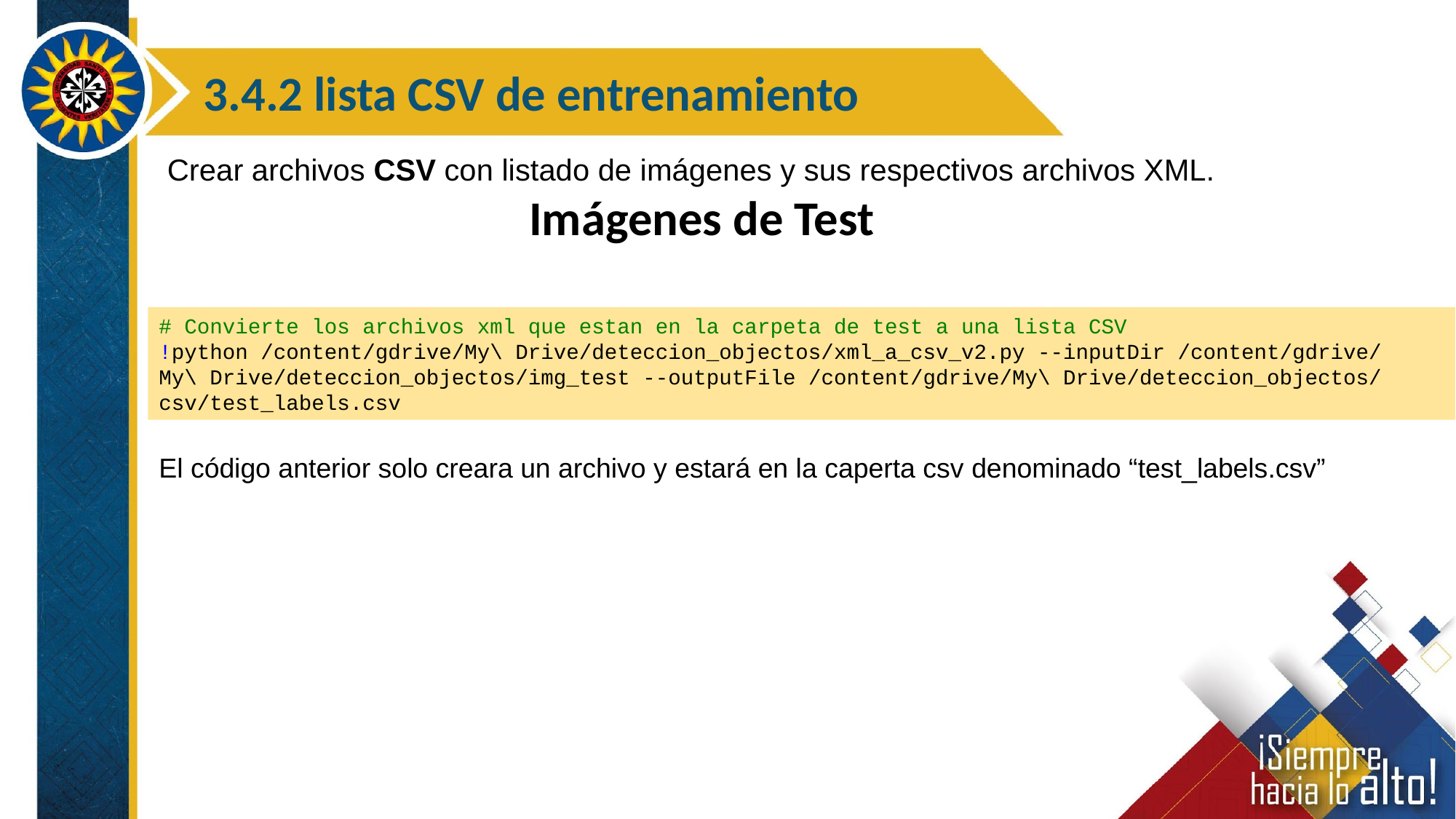

3.4.2 lista CSV de entrenamiento
Crear archivos CSV con listado de imágenes y sus respectivos archivos XML.
Imágenes de Test
# Convierte los archivos xml que estan en la carpeta de test a una lista CSV
!python /content/gdrive/My\ Drive/deteccion_objectos/xml_a_csv_v2.py --inputDir /content/gdrive/My\ Drive/deteccion_objectos/img_test --outputFile /content/gdrive/My\ Drive/deteccion_objectos/csv/test_labels.csv
El código anterior solo creara un archivo y estará en la caperta csv denominado “test_labels.csv”